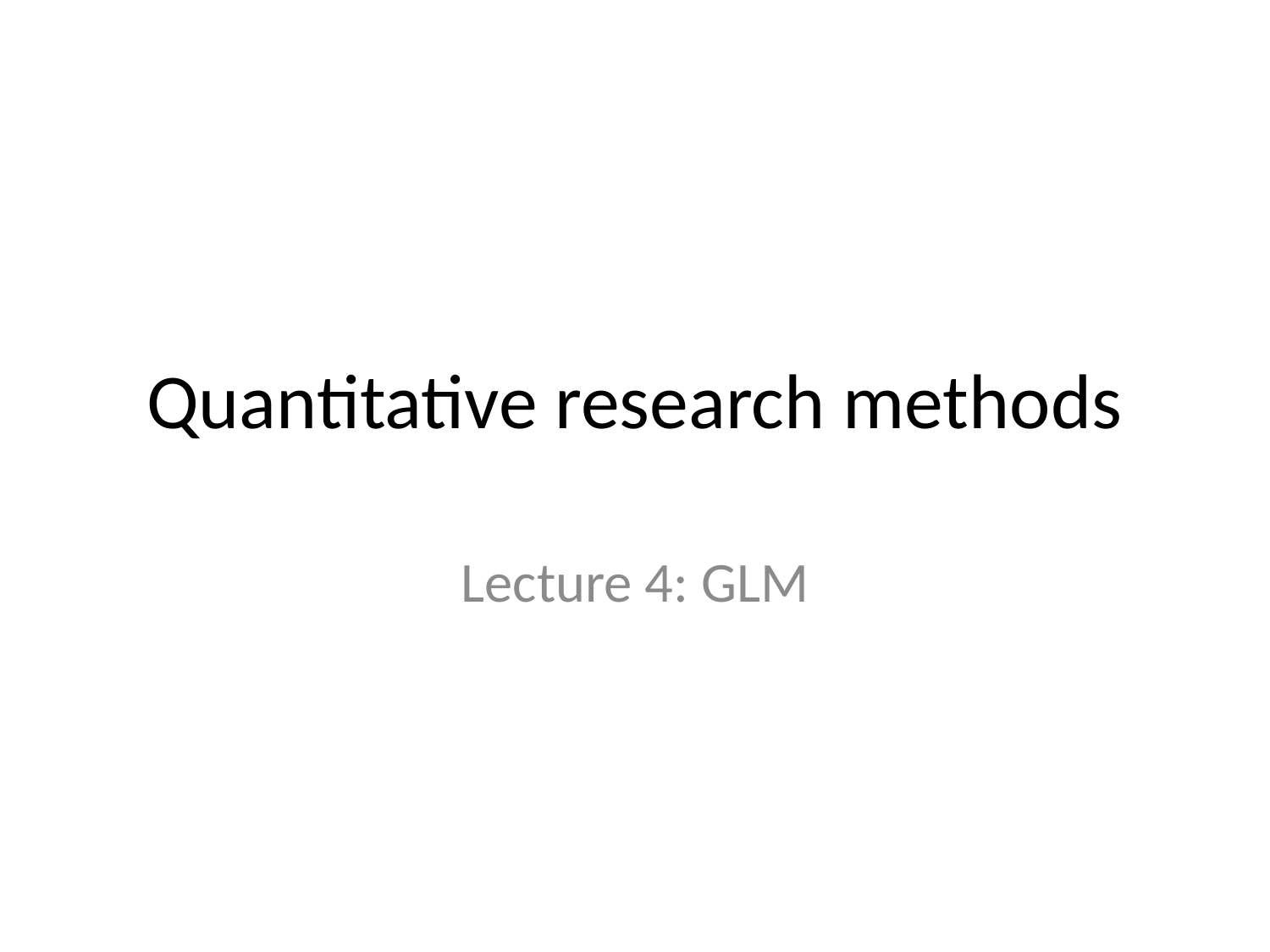

# Quantitative research methods
Lecture 4: GLM